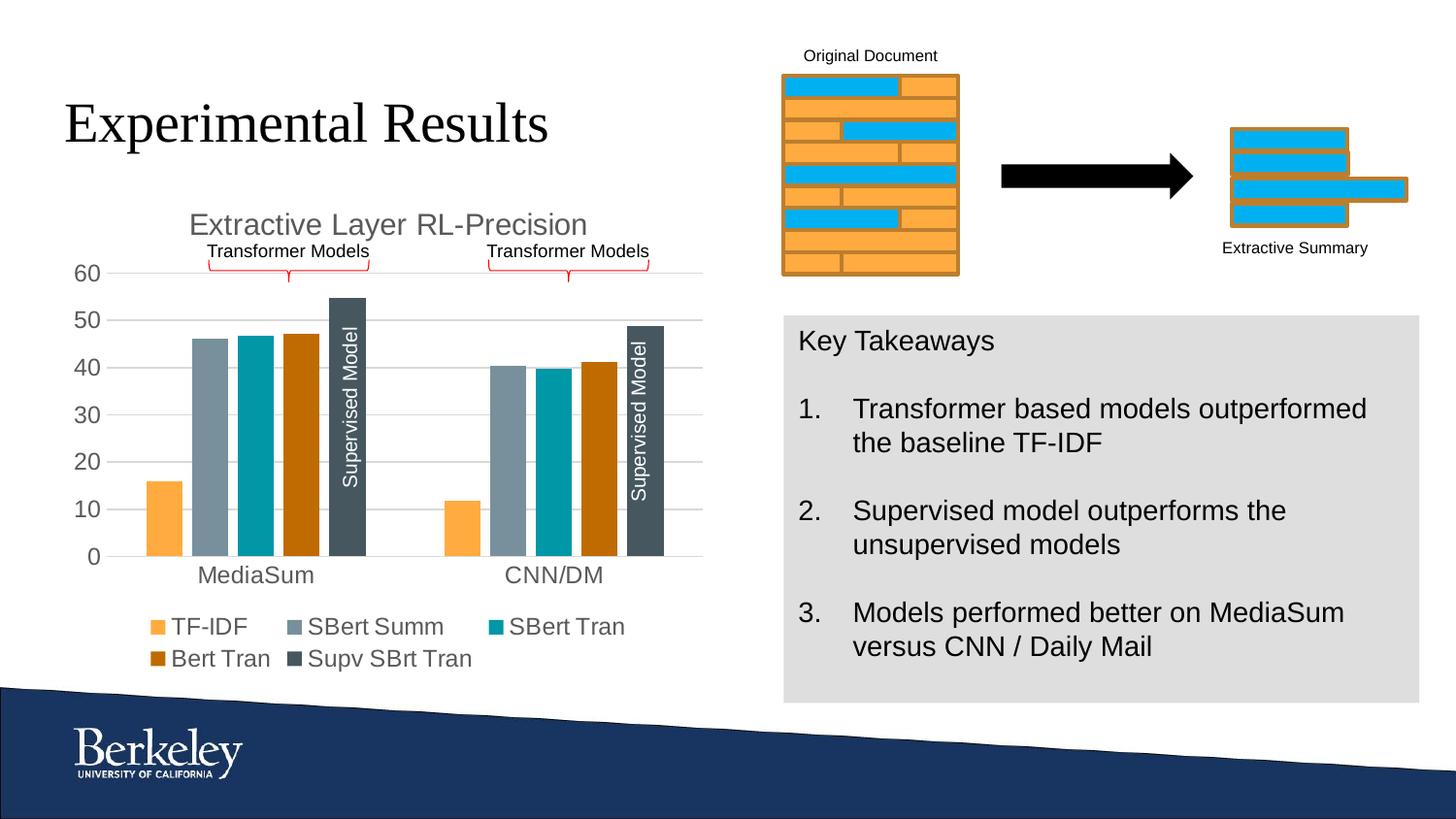

Original Document
# Experimental Results

### Chart: Extractive Layer RL-Precision

| Category | TF-IDF | SBert Summ | SBert Tran | Bert Tran | Supv SBrt Tran |
|---|---|---|---|---|---|
| MediaSum | 15.88 | 46.04 | 46.66 | 47.04 | 54.73 |
| CNN/DM | 11.86 | 40.34 | 39.78 | 41.24 | 48.7 |

Extractive Summary
Transformer Models
Transformer Models
Key Takeaways

Transformer based models outperformed the baseline TF-IDF

Supervised model outperforms the unsupervised models

Models performed better on MediaSum versus CNN / Daily Mail

Supervised Model
Supervised Model